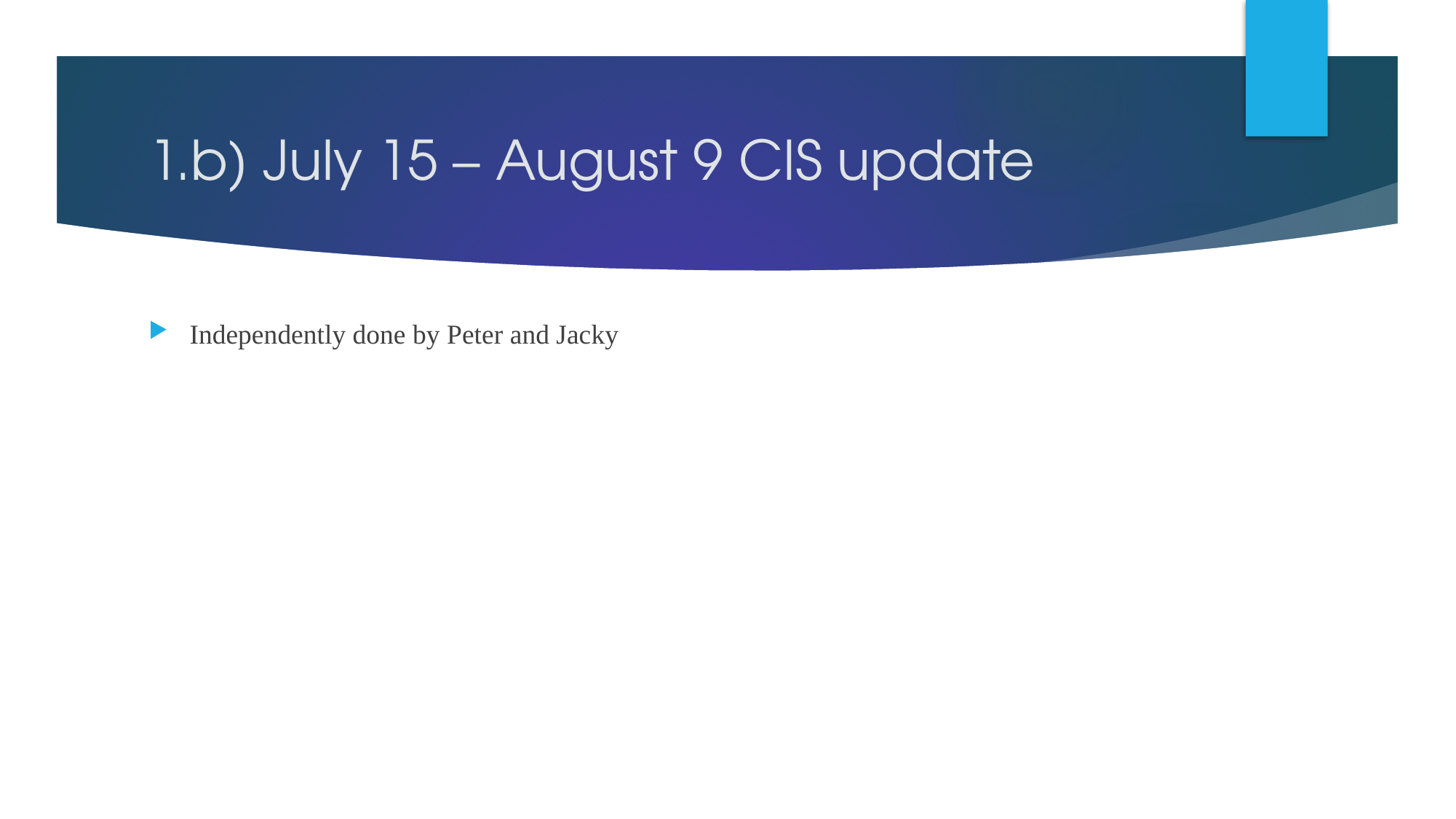

# 1.b) July 15 – August 9 CIS update
Independently done by Peter and Jacky